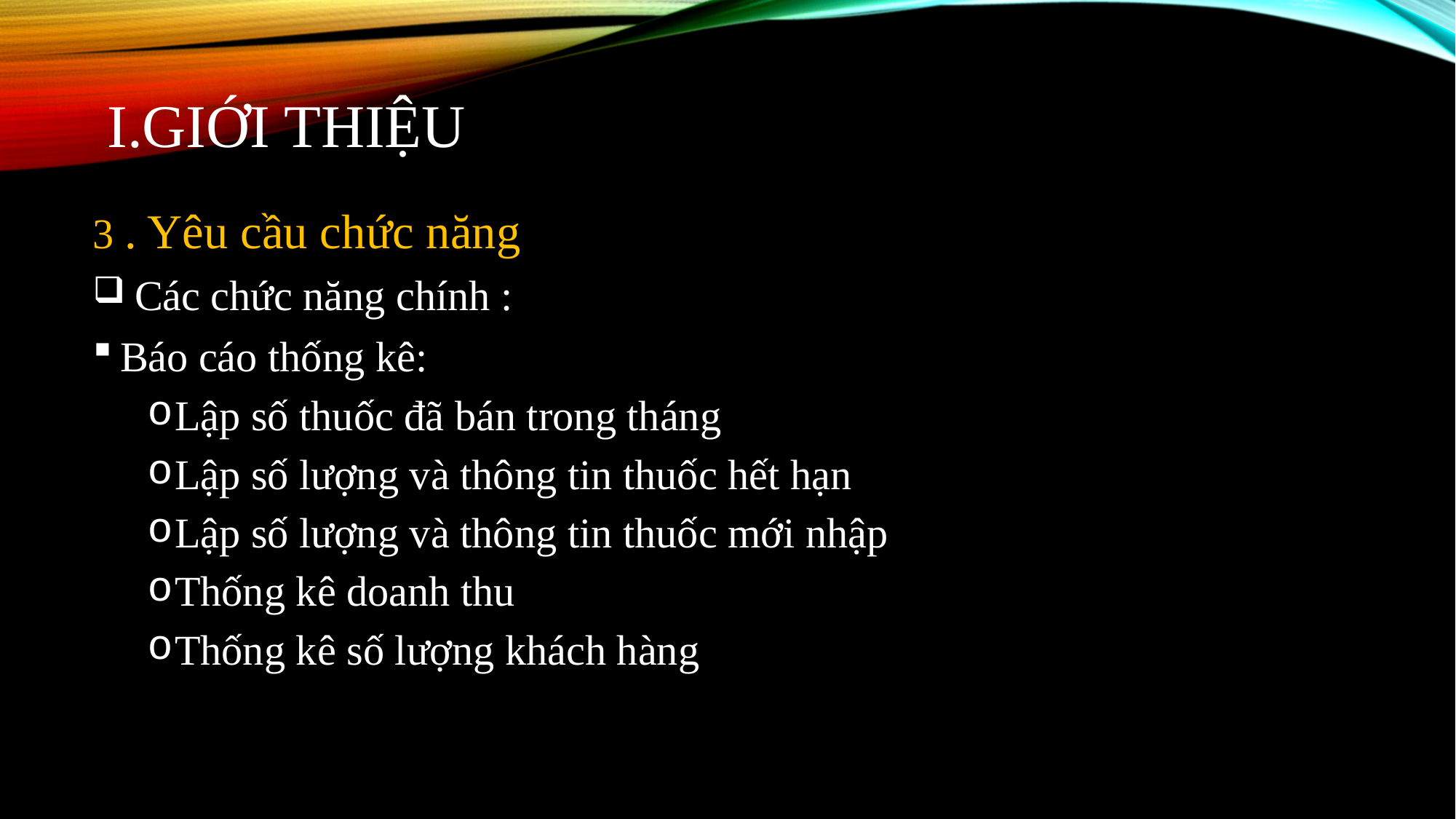

# I.Giới thiệu
3 . Yêu cầu chức năng
 Các chức năng chính :
Báo cáo thống kê:
Lập số thuốc đã bán trong tháng
Lập số lượng và thông tin thuốc hết hạn
Lập số lượng và thông tin thuốc mới nhập
Thống kê doanh thu
Thống kê số lượng khách hàng